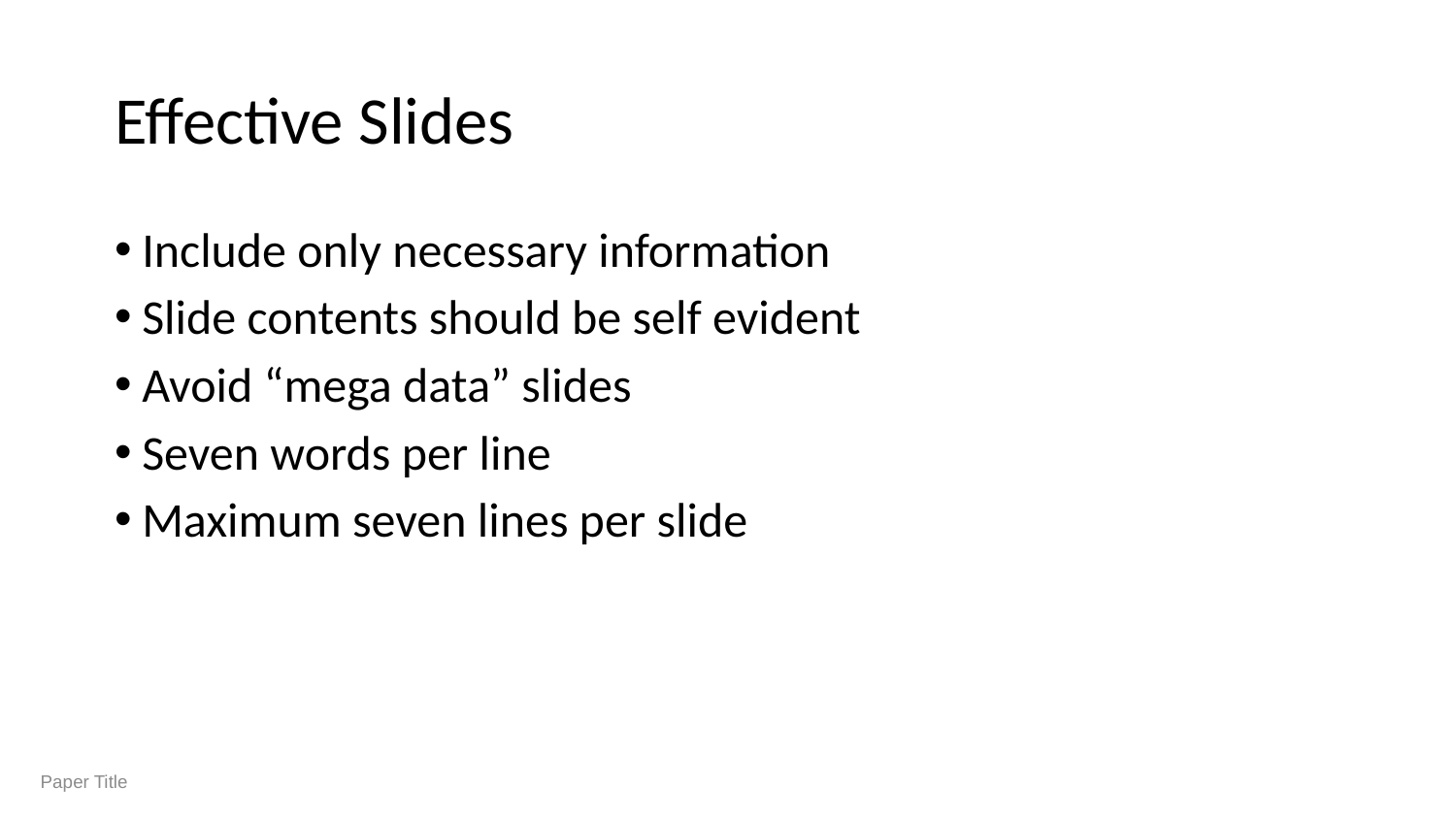

# Effective Slides
Include only necessary information
Slide contents should be self evident
Avoid “mega data” slides
Seven words per line
Maximum seven lines per slide
Paper Title
2